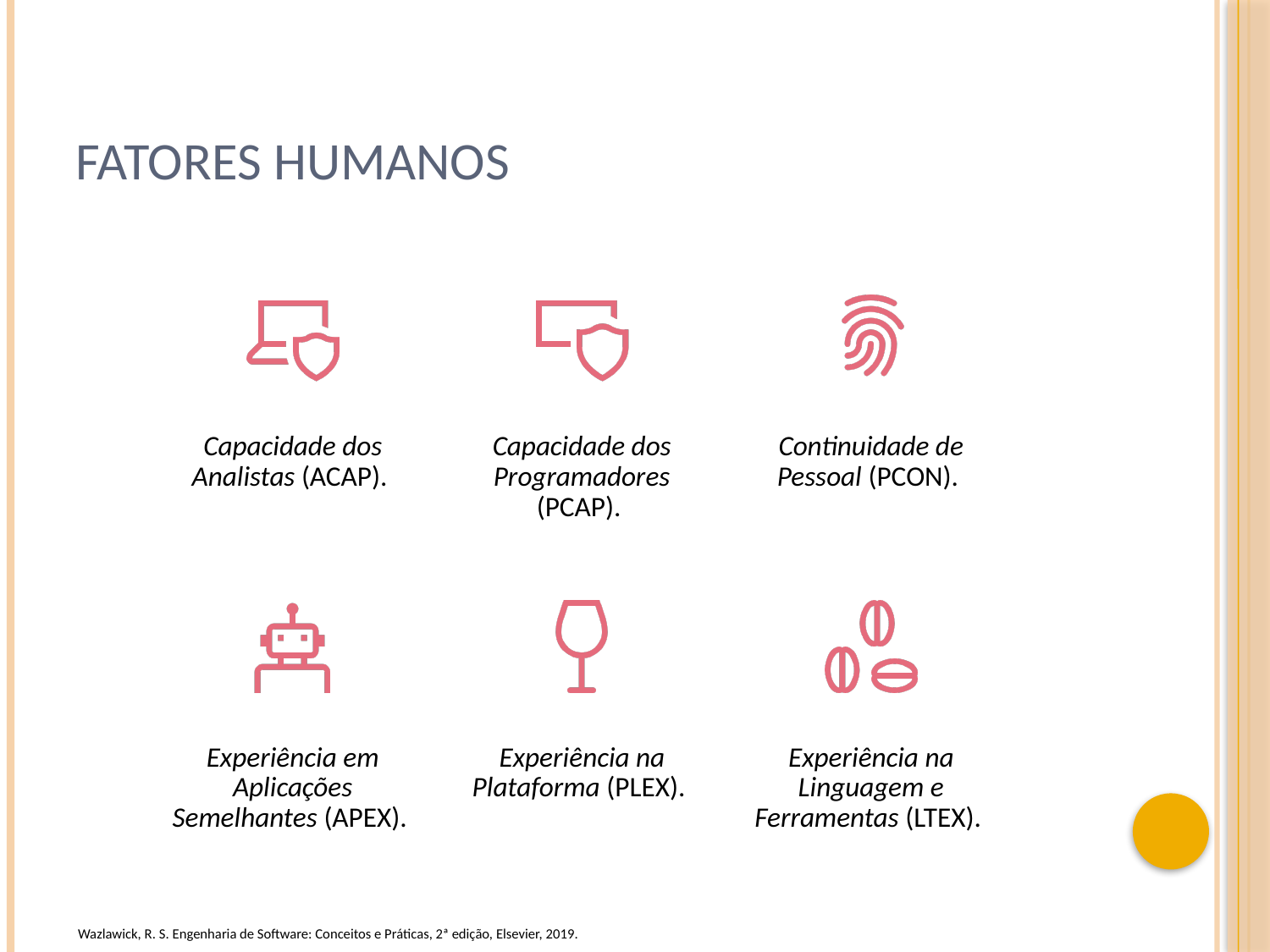

# Fatores humanos
Capacidade dos Analistas (ACAP).
Capacidade dos Programadores (PCAP).
Continuidade de Pessoal (PCON).
Experiência em Aplicações Semelhantes (APEX).
Experiência na Plataforma (PLEX).
Experiência na Linguagem e Ferramentas (LTEX).